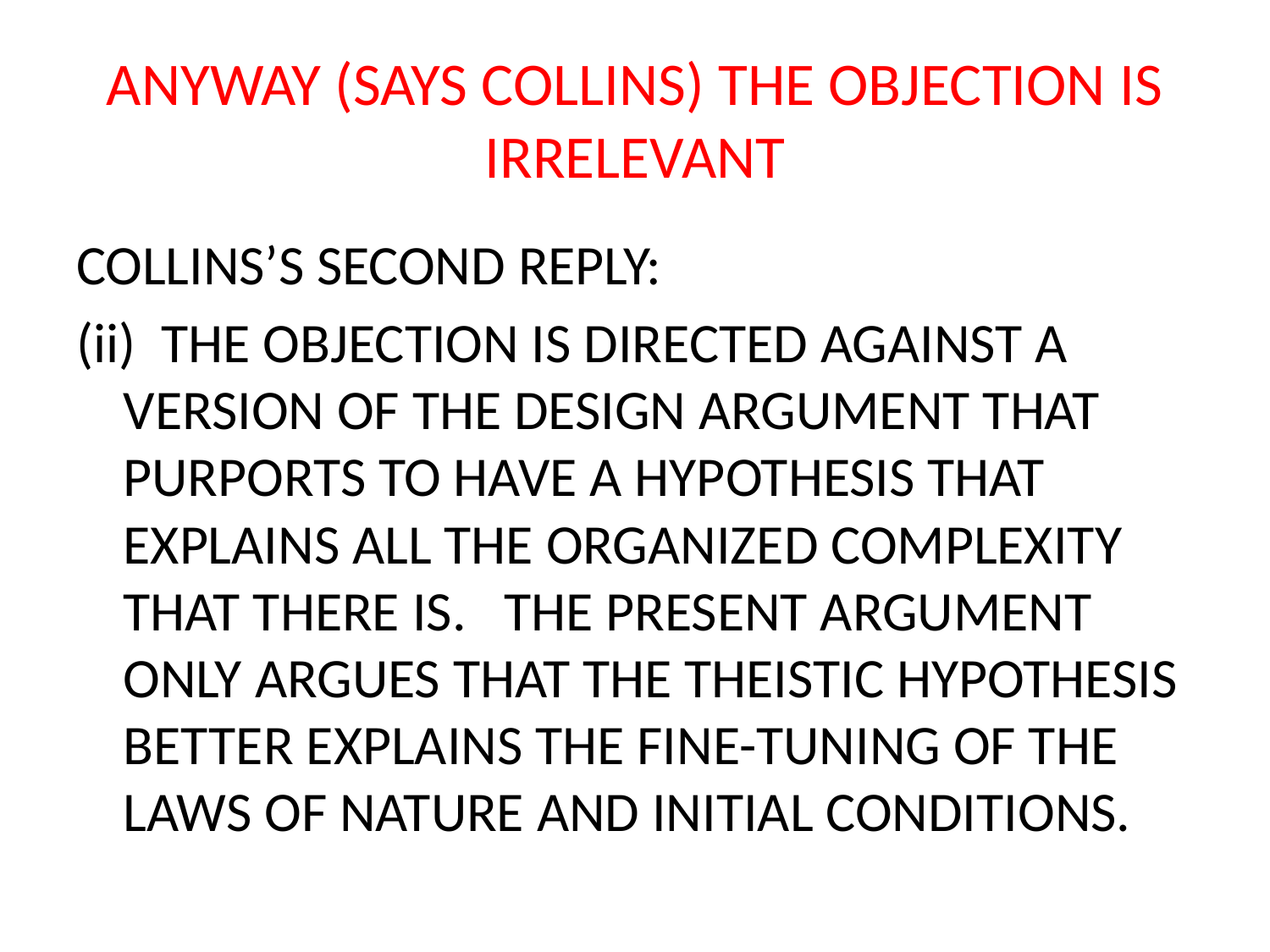

# ANYWAY (SAYS COLLINS) THE OBJECTION IS IRRELEVANT
COLLINS’S SECOND REPLY:
(ii)  THE OBJECTION IS DIRECTED AGAINST A VERSION OF THE DESIGN ARGUMENT THAT PURPORTS TO HAVE A HYPOTHESIS THAT EXPLAINS ALL THE ORGANIZED COMPLEXITY THAT THERE IS.   THE PRESENT ARGUMENT ONLY ARGUES THAT THE THEISTIC HYPOTHESIS BETTER EXPLAINS THE FINE-TUNING OF THE LAWS OF NATURE AND INITIAL CONDITIONS.